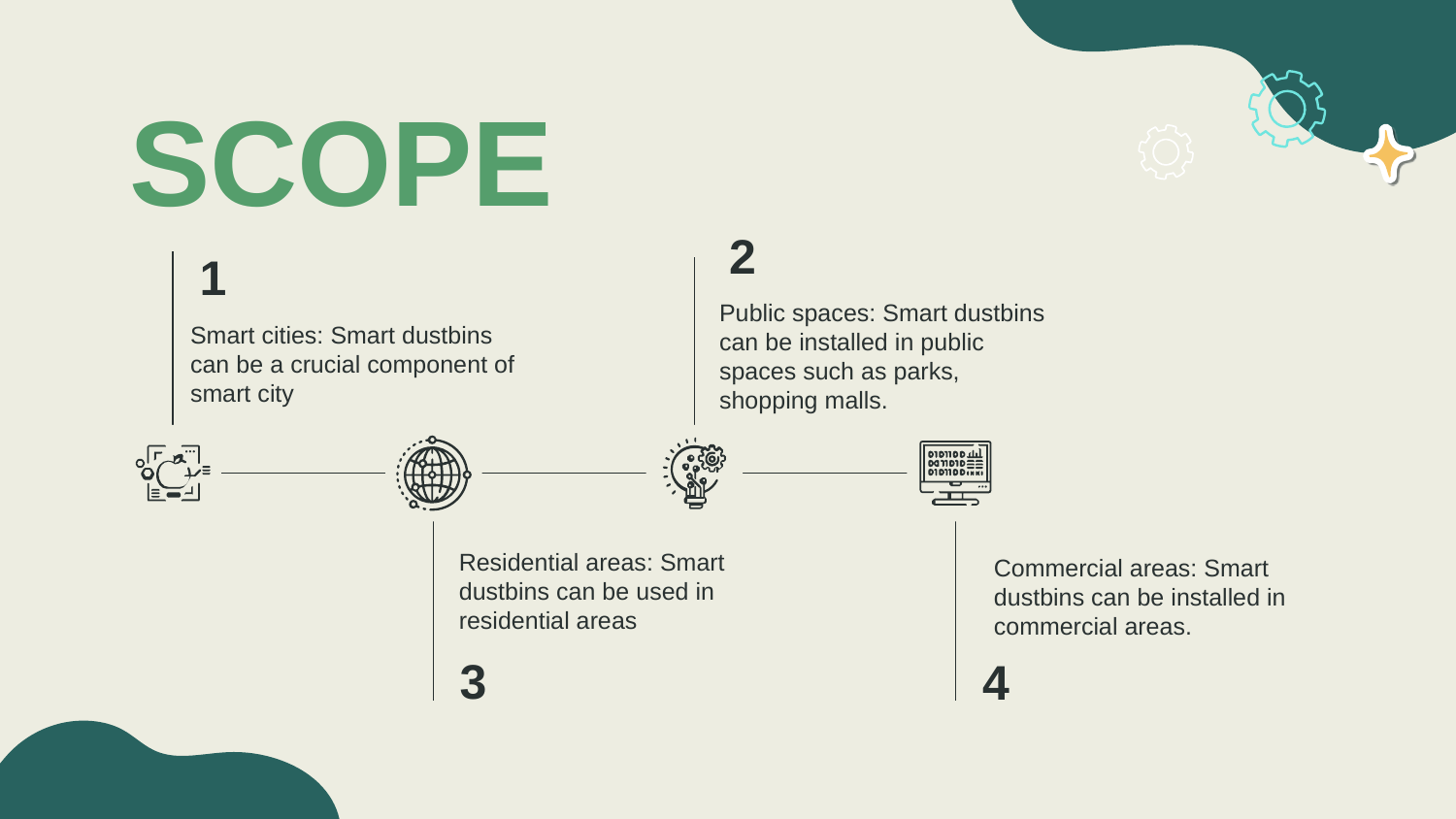

# SCOPE

2
1
Public spaces: Smart dustbins can be installed in public spaces such as parks, shopping malls.
Smart cities: Smart dustbins can be a crucial component of smart city

Residential areas: Smart dustbins can be used in residential areas
Commercial areas: Smart dustbins can be installed in commercial areas.
3
4